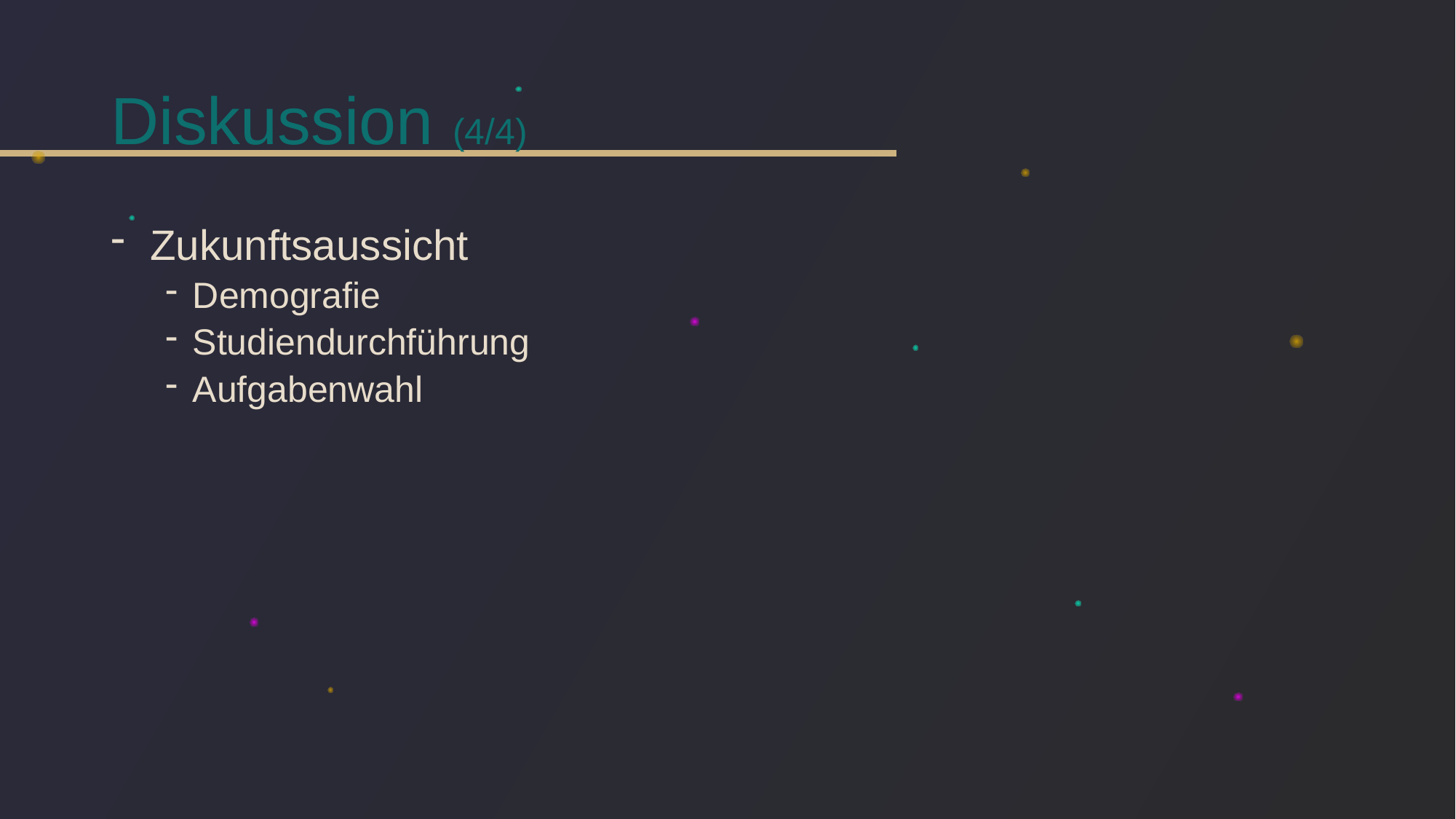

# Diskussion (4/4)
 Zukunftsaussicht
Demografie
Studiendurchführung
Aufgabenwahl